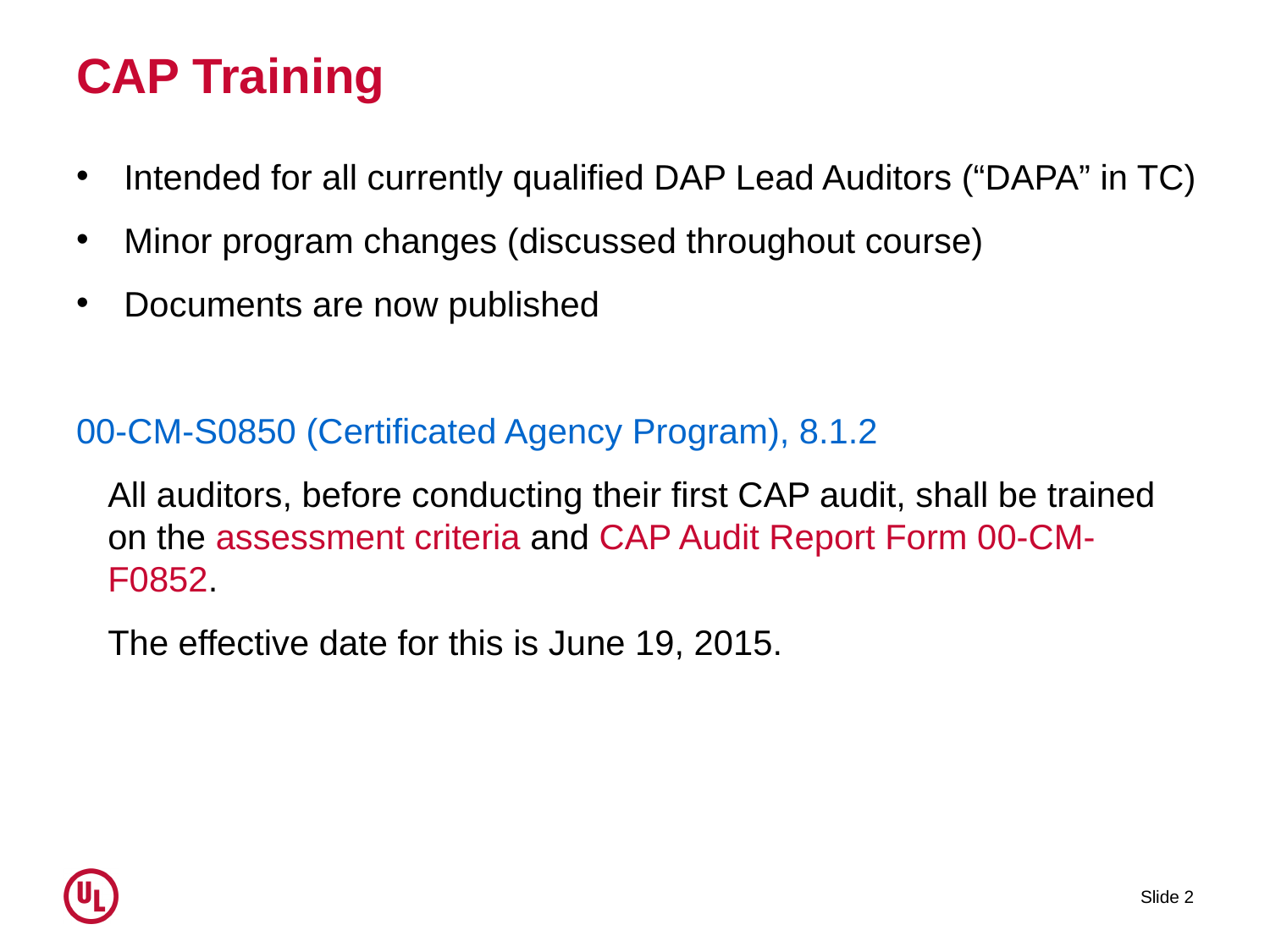

# CAP Training
Intended for all currently qualified DAP Lead Auditors (“DAPA” in TC)
Minor program changes (discussed throughout course)
Documents are now published

00-CM-S0850 (Certificated Agency Program), 8.1.2
All auditors, before conducting their first CAP audit, shall be trained on the assessment criteria and CAP Audit Report Form 00-CM-F0852.
The effective date for this is June 19, 2015.

Slide 2